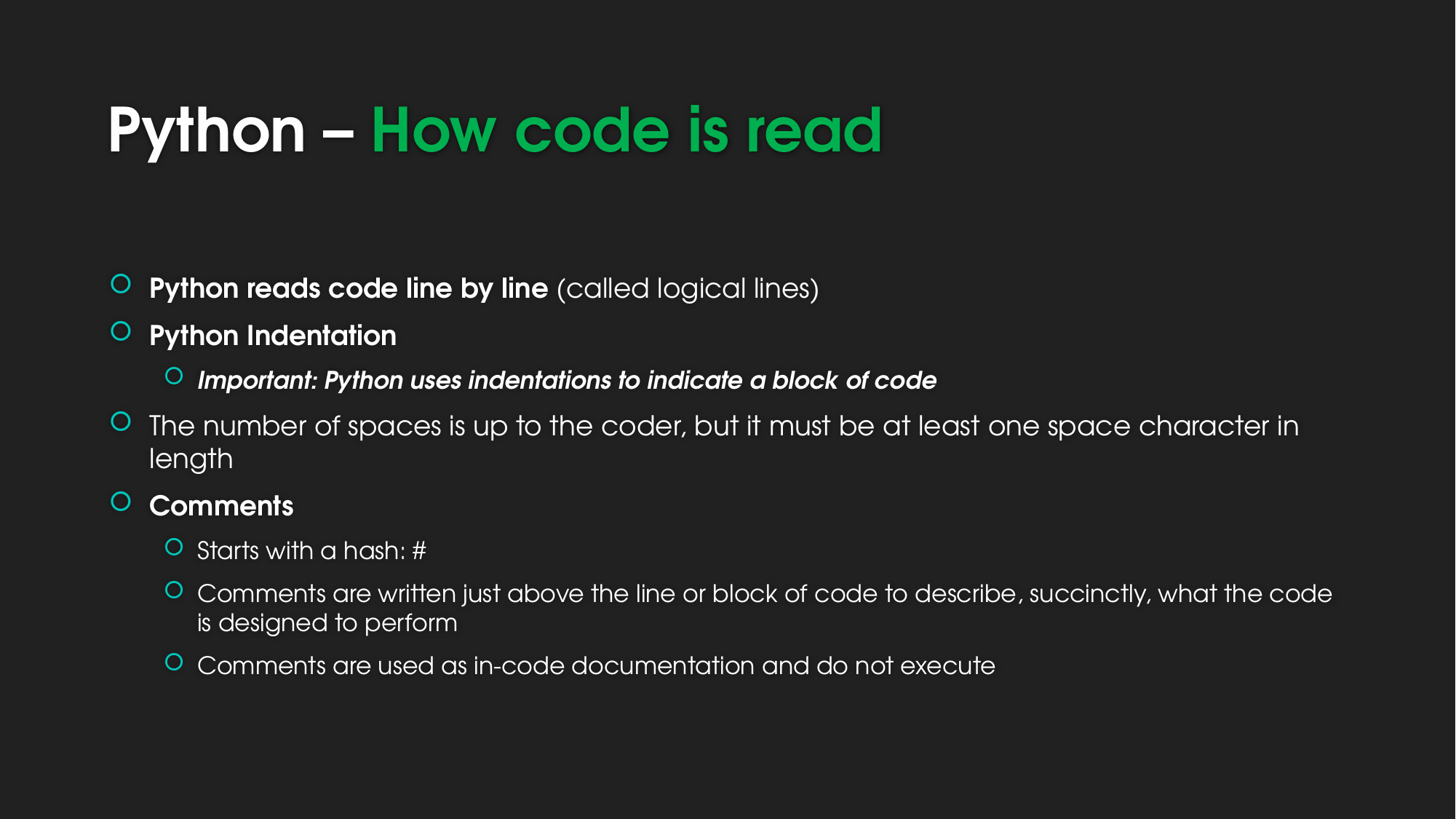

# Python – How code is read
Python reads code line by line (called logical lines)
Python Indentation
Important: Python uses indentations to indicate a block of code
The number of spaces is up to the coder, but it must be at least one space character in length
Comments
Starts with a hash: #
Comments are written just above the line or block of code to describe, succinctly, what the code is designed to perform
Comments are used as in-code documentation and do not execute